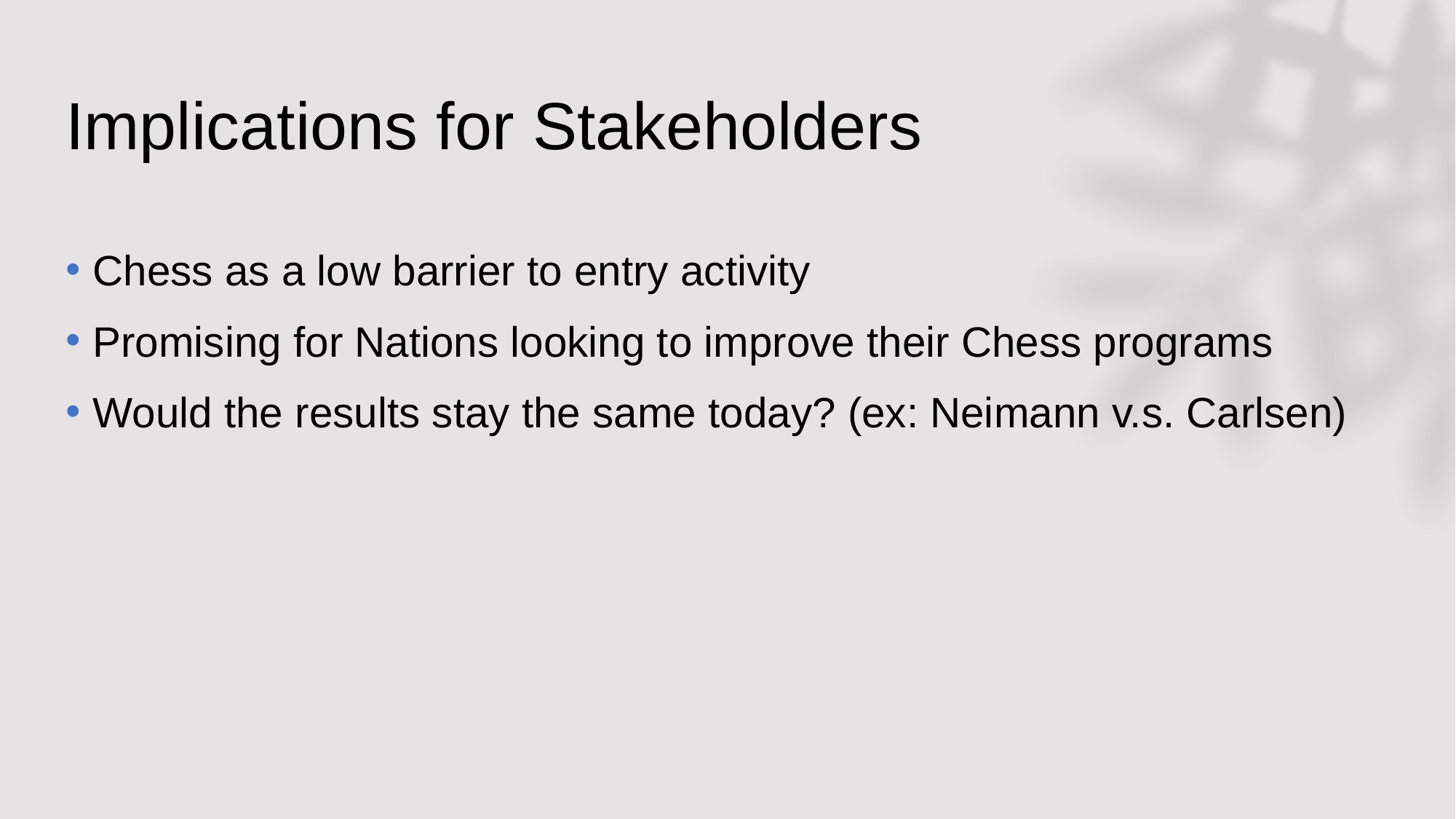

# Implications for Stakeholders
Chess as a low barrier to entry activity
Promising for Nations looking to improve their Chess programs
Would the results stay the same today? (ex: Neimann v.s. Carlsen)